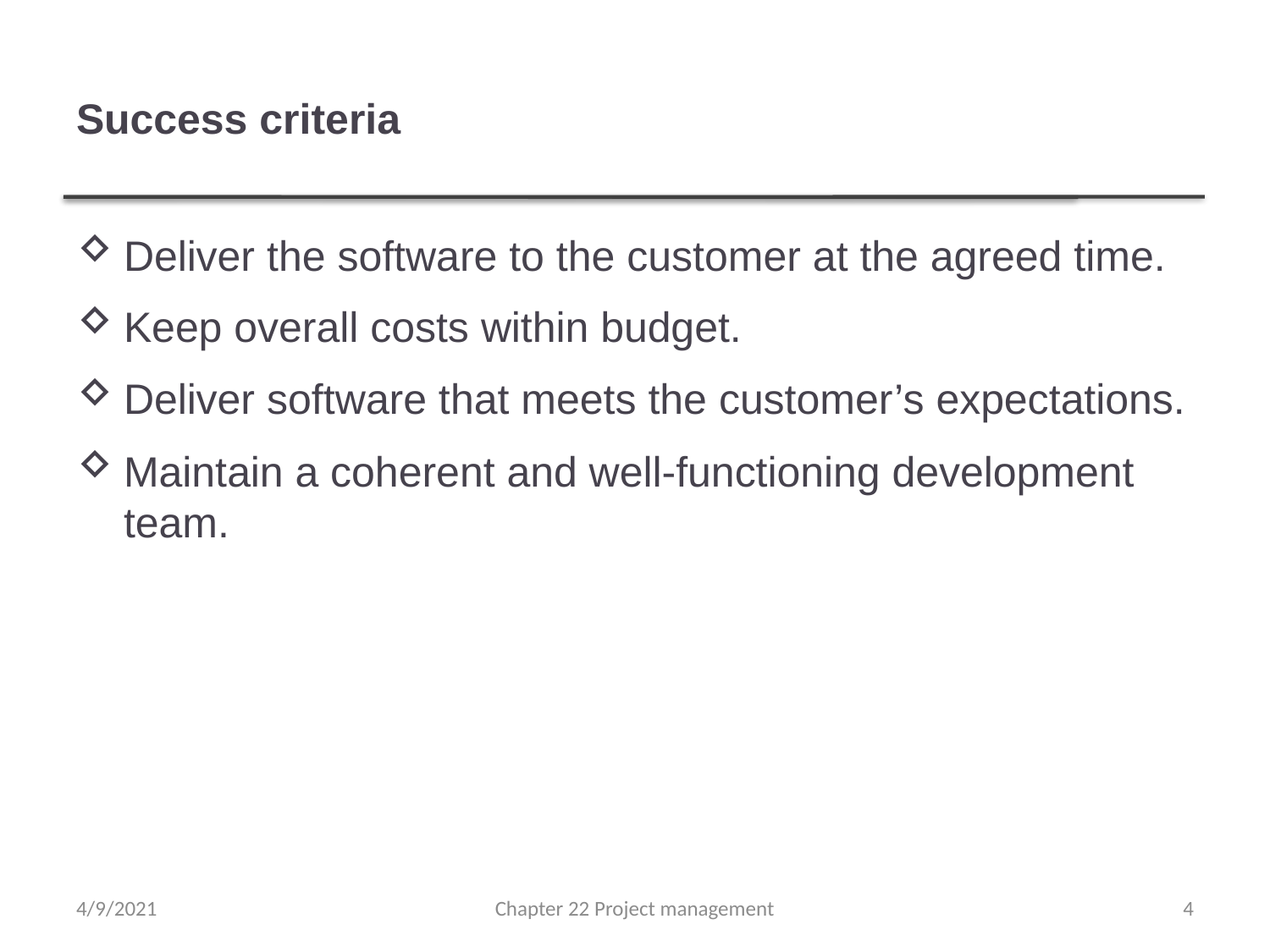

# Success criteria
Deliver the software to the customer at the agreed time.
Keep overall costs within budget.
Deliver software that meets the customer’s expectations.
Maintain a coherent and well-functioning development team.

4/9/2021
Chapter 22 Project management
4